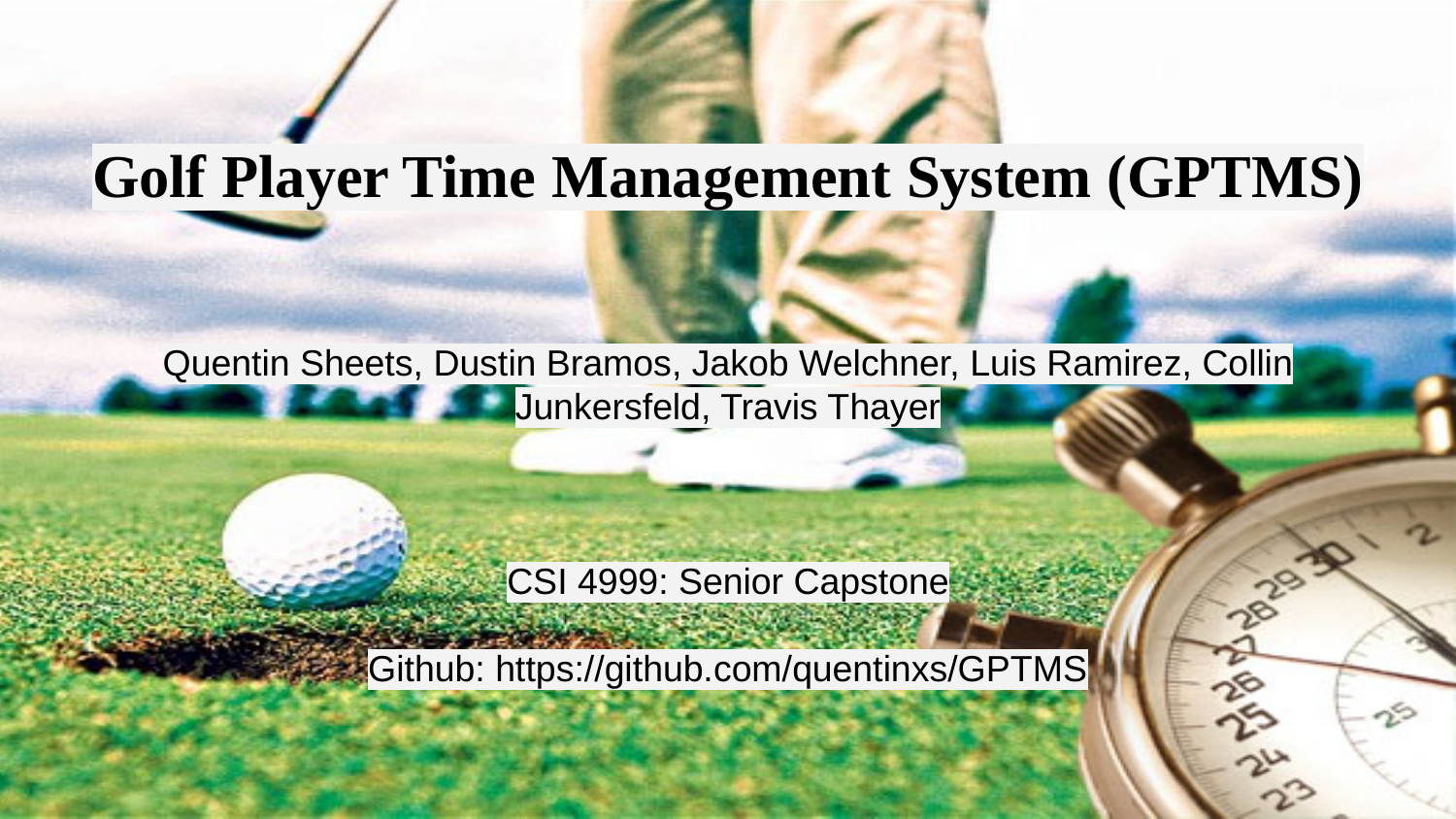

# Golf Player Time Management System (GPTMS)
Quentin Sheets, Dustin Bramos, Jakob Welchner, Luis Ramirez, Collin Junkersfeld, Travis Thayer

CSI 4999: Senior Capstone

Github: https://github.com/quentinxs/GPTMS